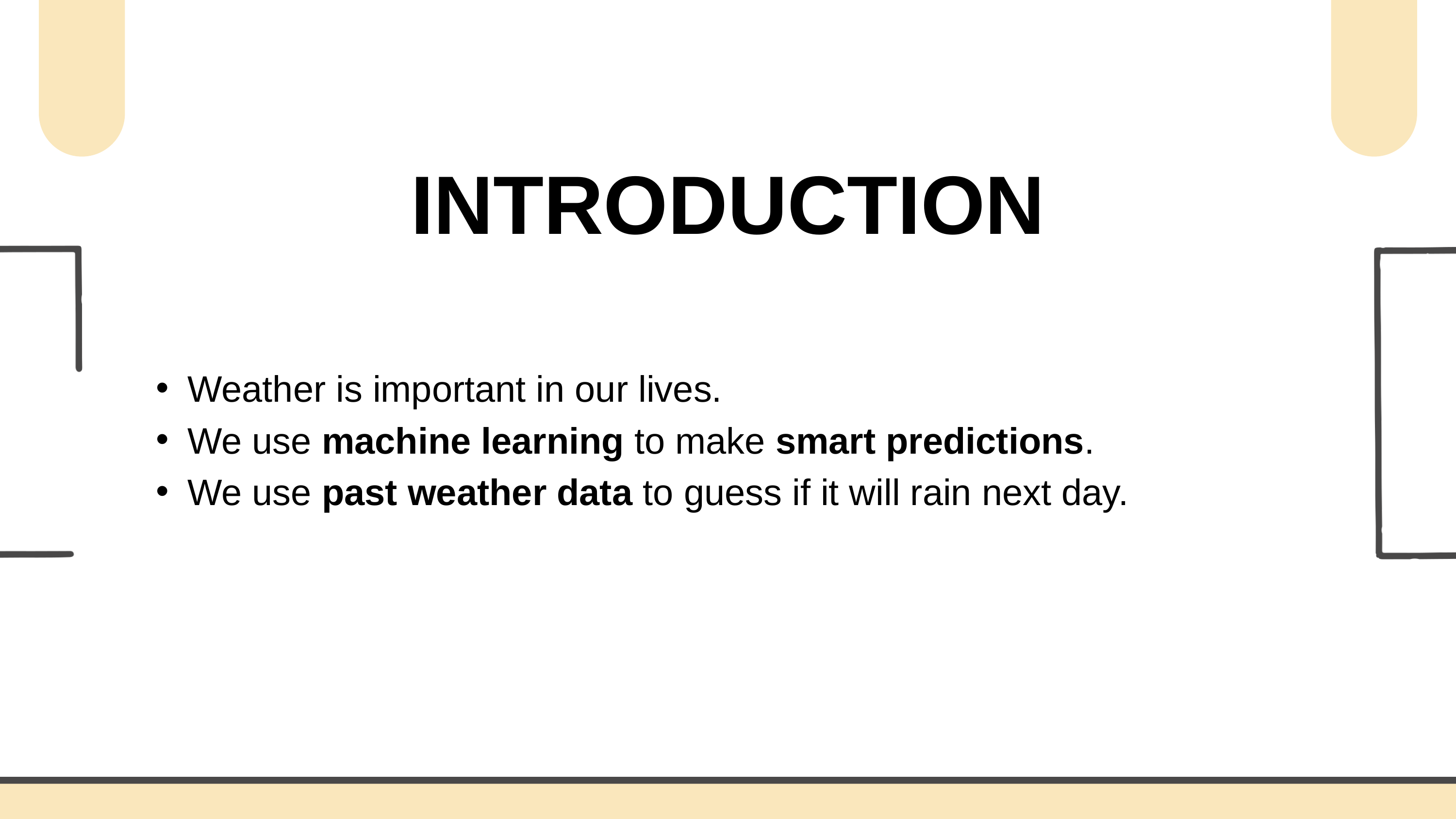

INTRODUCTION

Weather is important in our lives.
We use machine learning to make smart predictions.
We use past weather data to guess if it will rain next day.